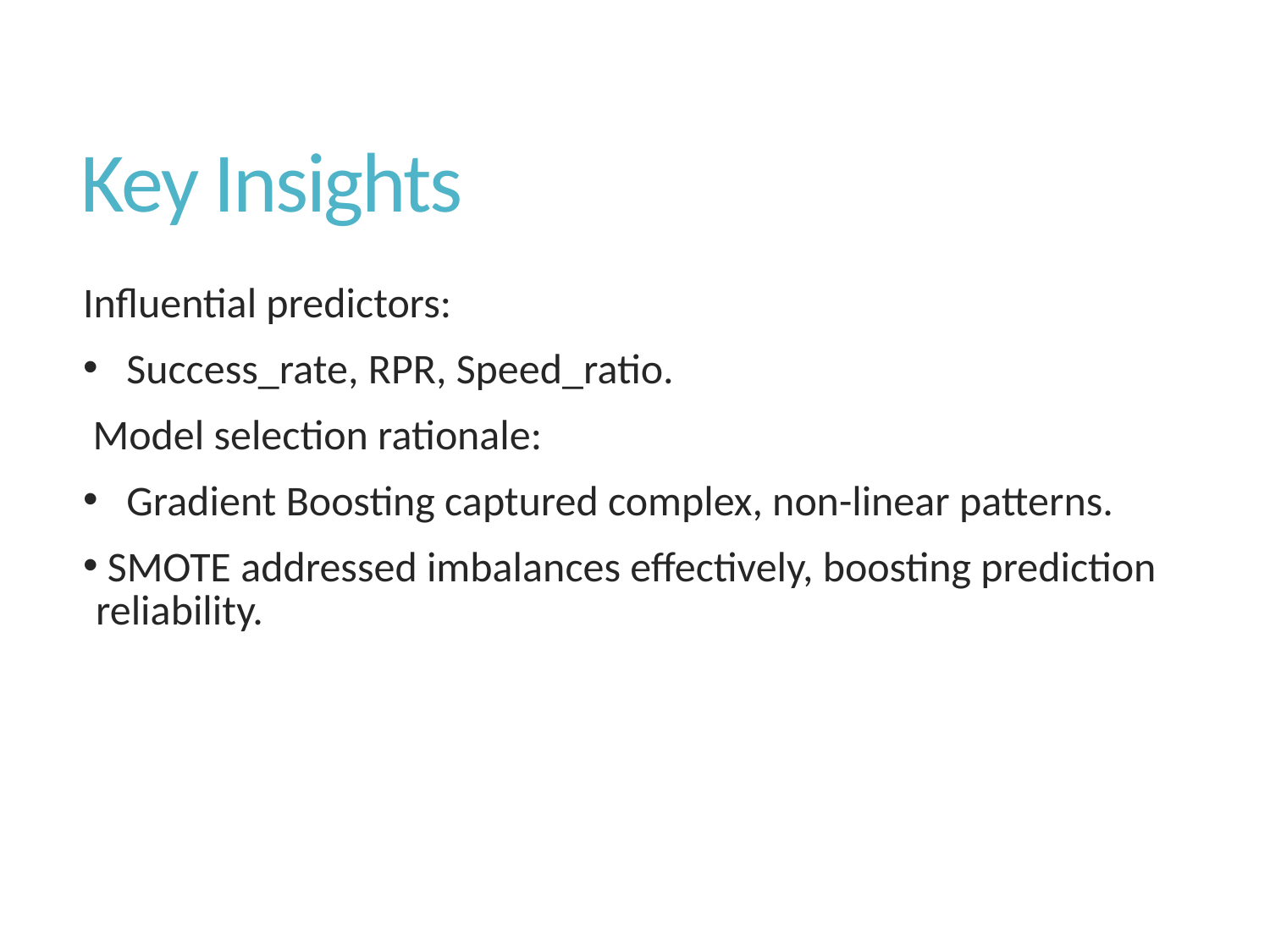

# Key Insights
Influential predictors:
   Success_rate, RPR, Speed_ratio.
 Model selection rationale:
   Gradient Boosting captured complex, non-linear patterns.
 SMOTE addressed imbalances effectively, boosting prediction reliability.